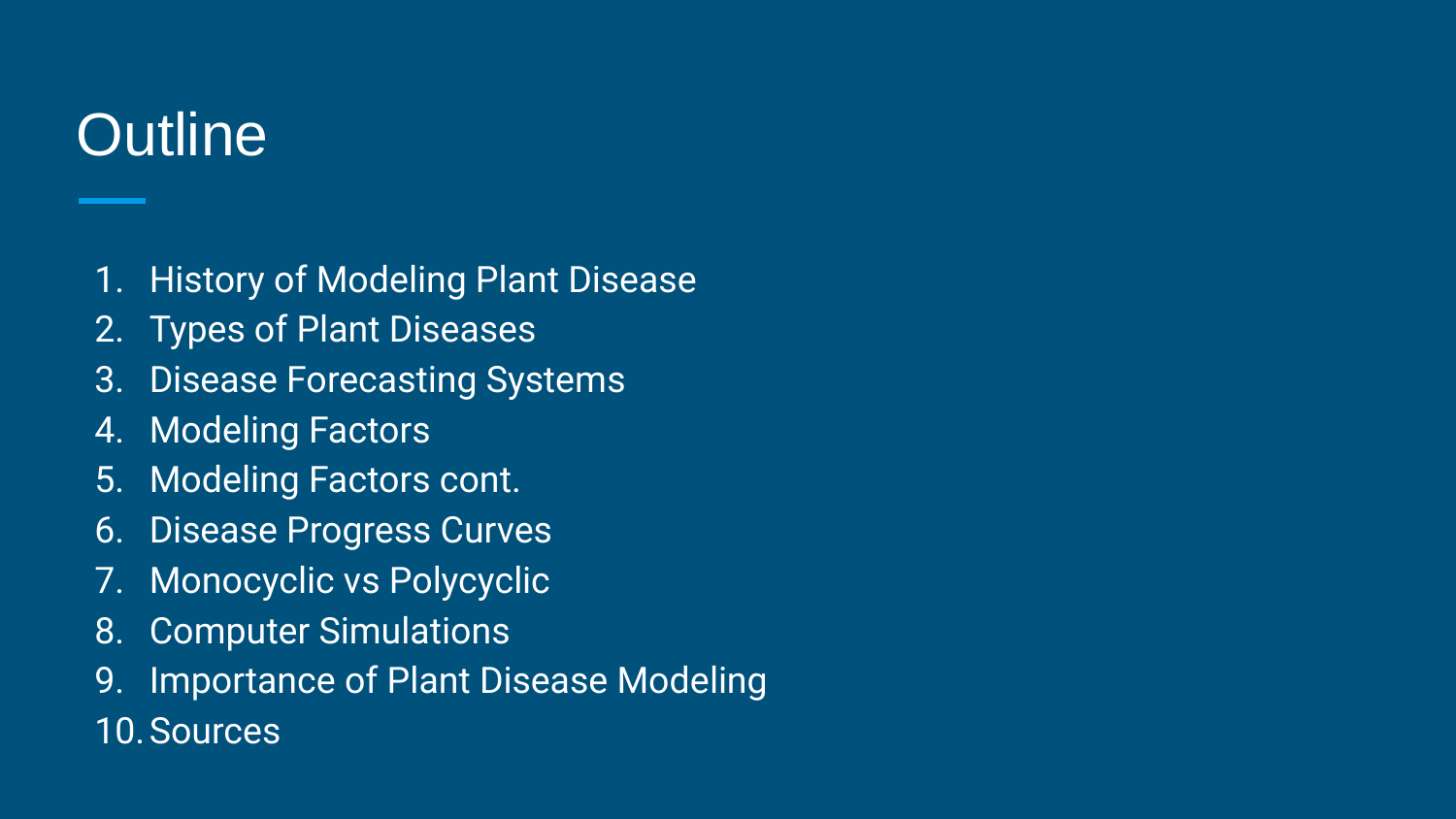

# Outline
History of Modeling Plant Disease
Types of Plant Diseases
Disease Forecasting Systems
Modeling Factors
Modeling Factors cont.
Disease Progress Curves
Monocyclic vs Polycyclic
Computer Simulations
Importance of Plant Disease Modeling
Sources